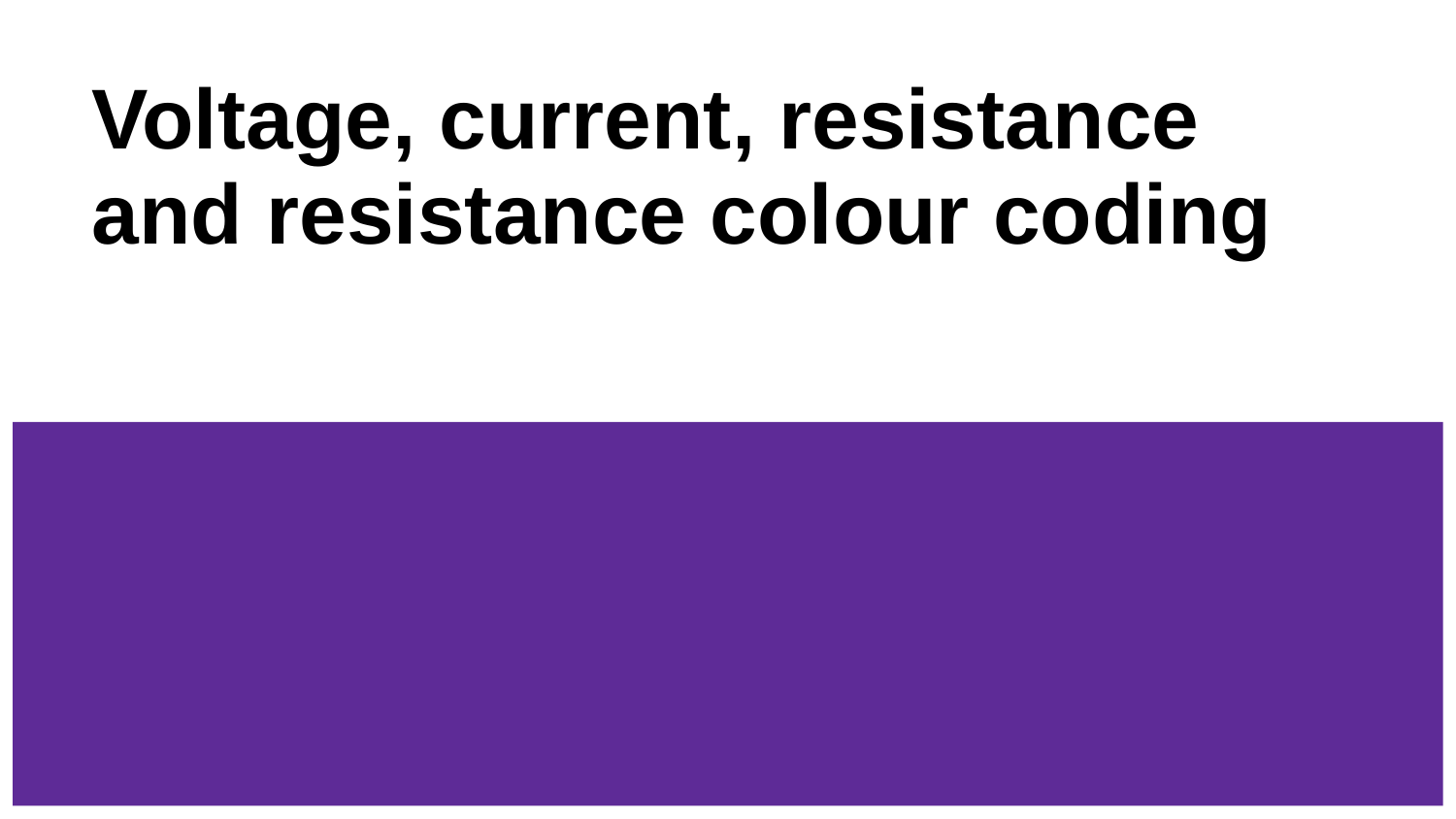

# Voltage, current, resistance and resistance colour coding